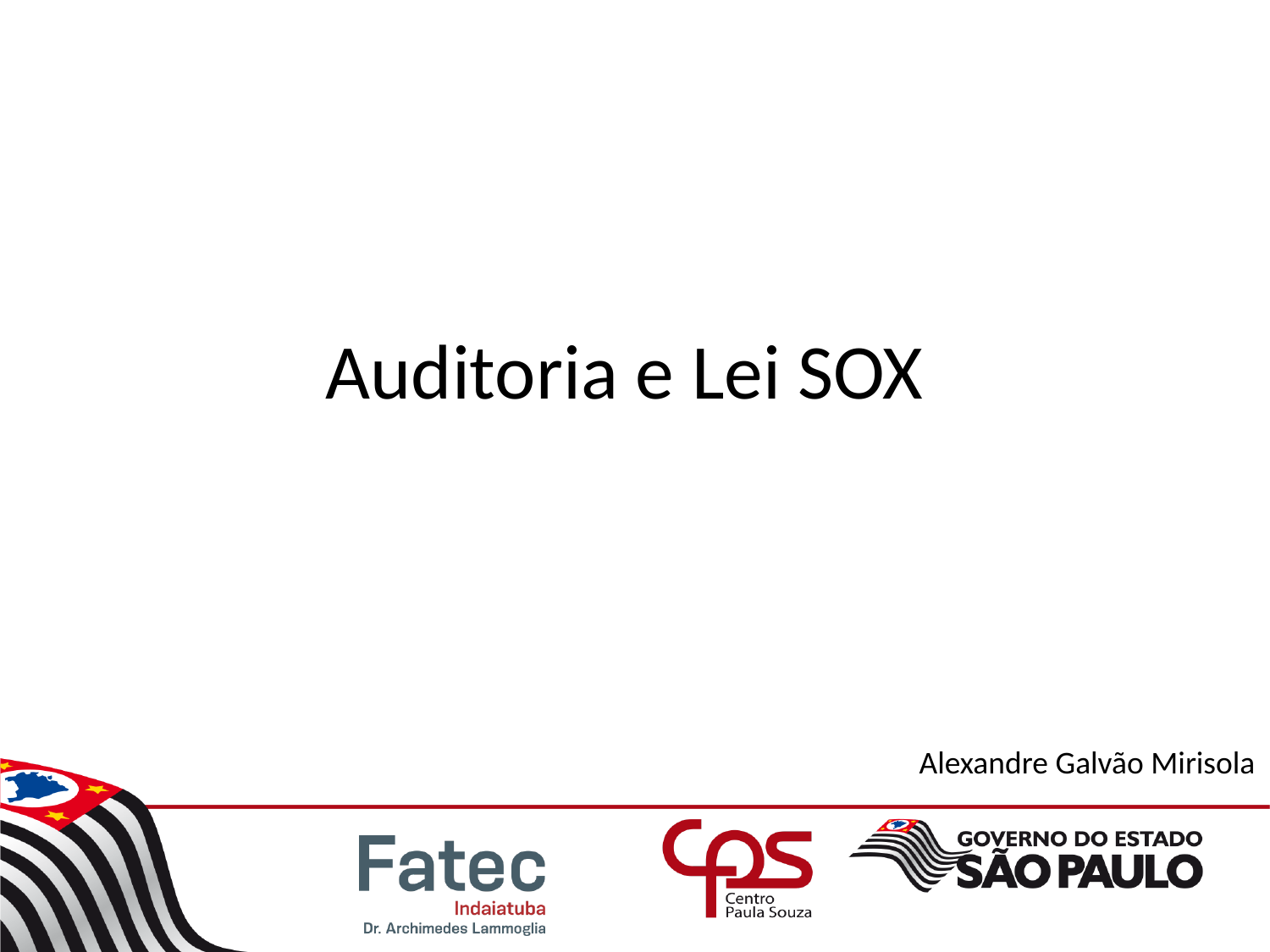

# Auditoria e Lei SOX
Alexandre Galvão Mirisola